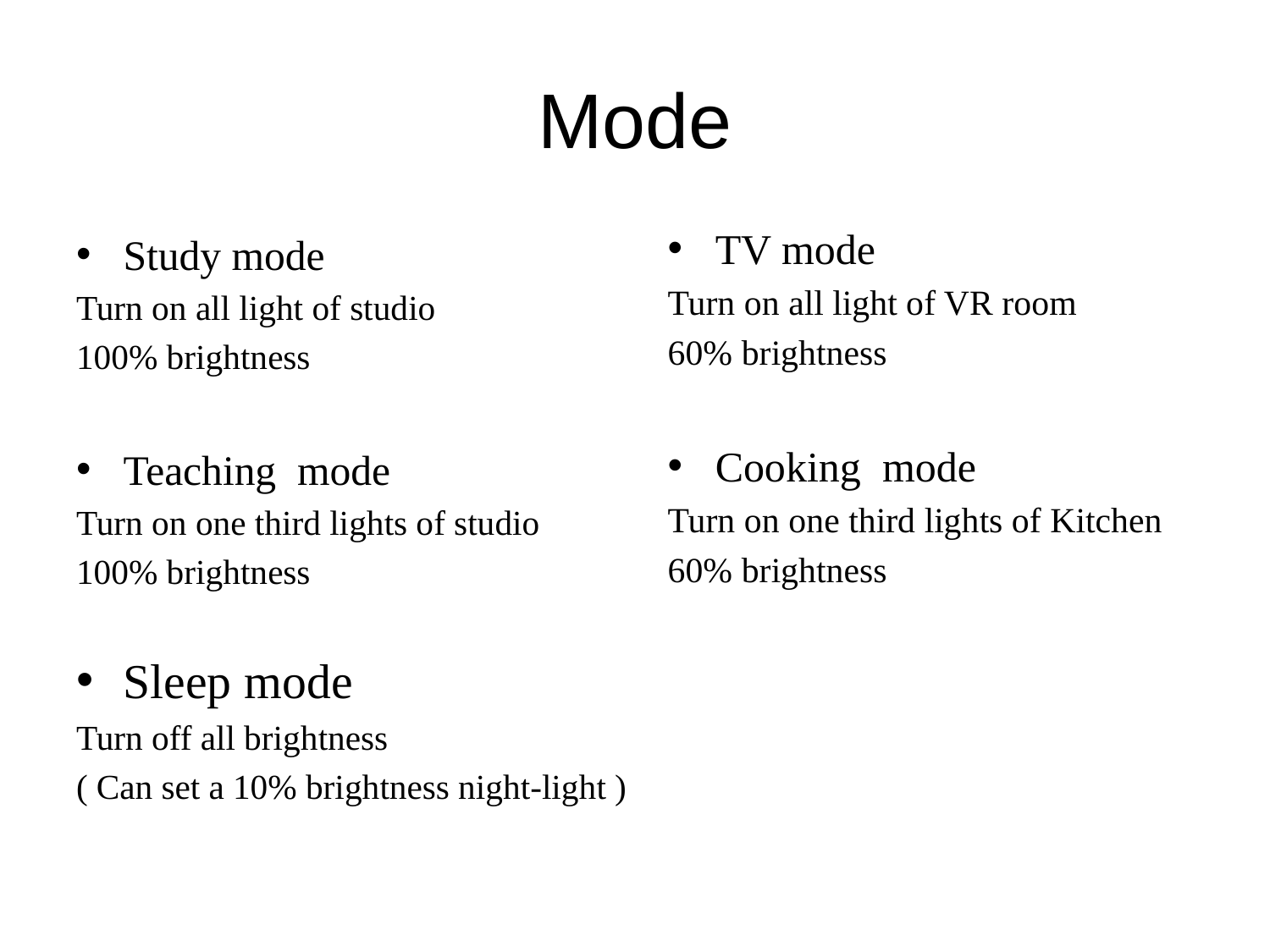

# Mode
TV mode
Turn on all light of VR room
60% brightness

Cooking  mode
Turn on one third lights of Kitchen
60% brightness

Study mode
Turn on all light of studio
100% brightness

Teaching  mode
Turn on one third lights of studio
100% brightness

Sleep mode
Turn off all brightness
( Can set a 10% brightness night-light )